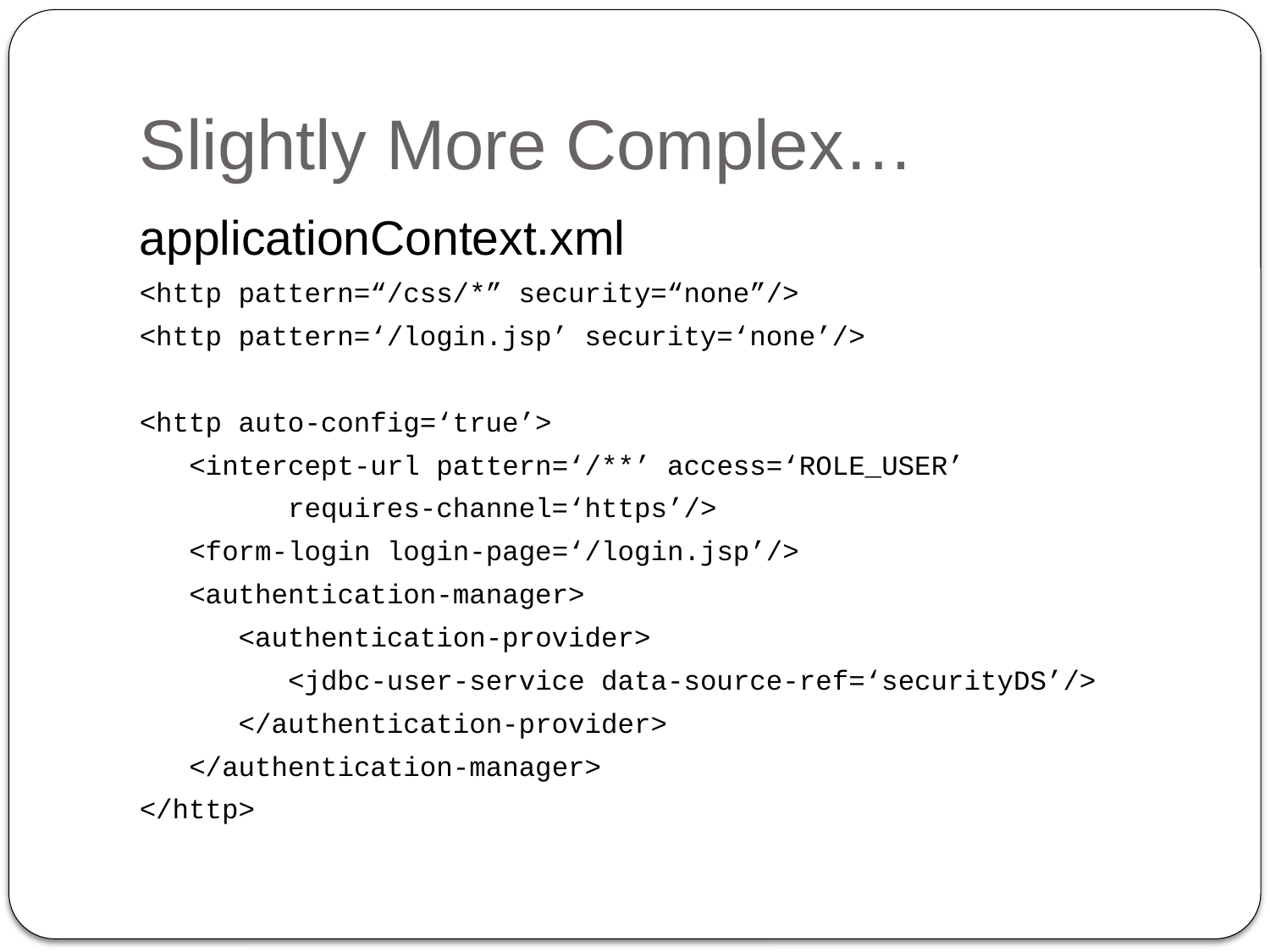

# Slightly More Complex…
applicationContext.xml
<http pattern=“/css/*” security=“none”/>
<http pattern=‘/login.jsp’ security=‘none’/>

<http auto-config=‘true’>
   <intercept-url pattern=‘/**’ access=‘ROLE_USER’
         requires-channel=‘https’/>
   <form-login login-page=‘/login.jsp’/>
   <authentication-manager>
      <authentication-provider>
         <jdbc-user-service data-source-ref=‘securityDS’/>
      </authentication-provider>
   </authentication-manager>
</http>